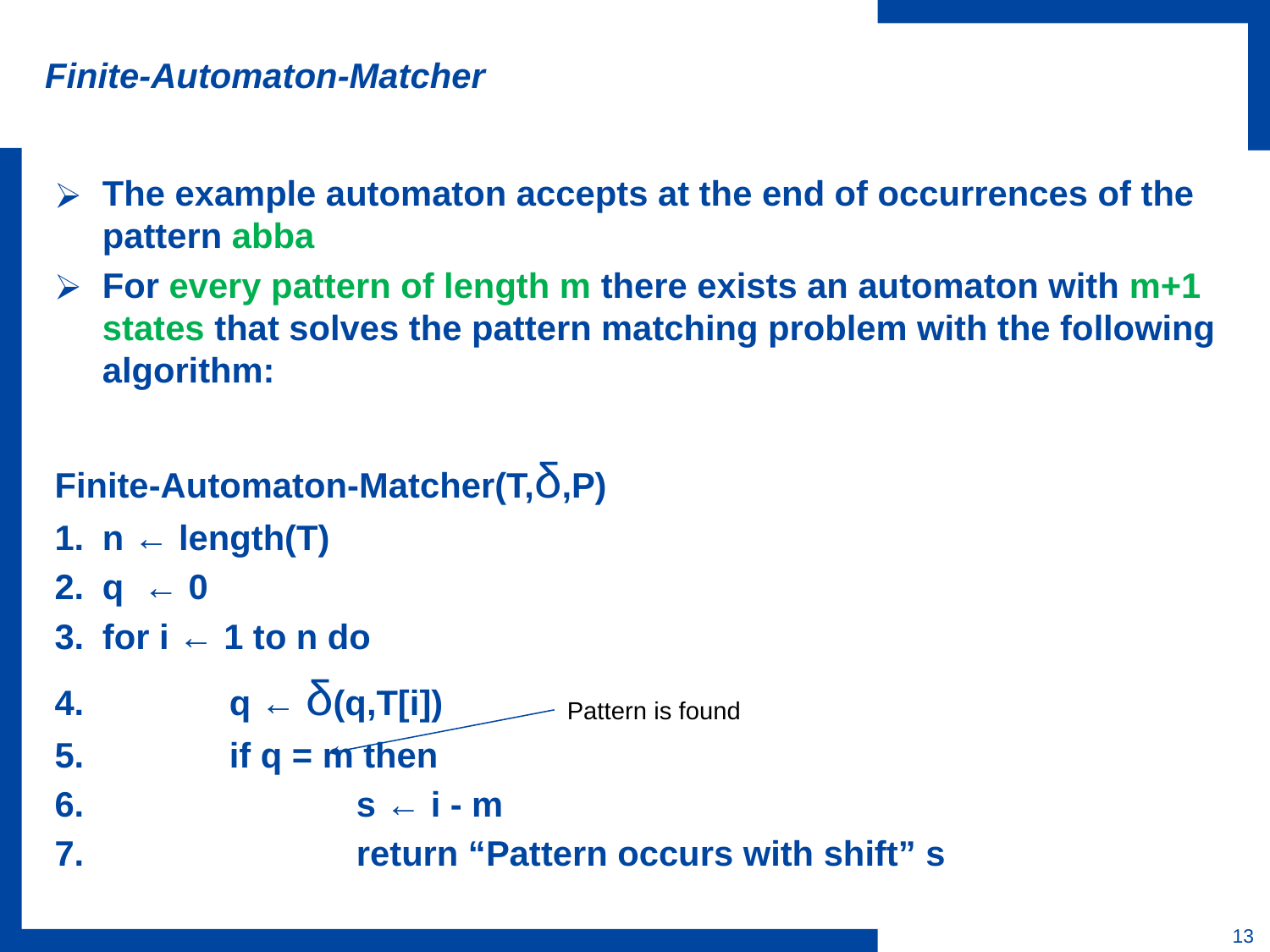

# Finite-Automaton-Matcher
The example automaton accepts at the end of occurrences of the pattern abba
For every pattern of length m there exists an automaton with m+1 states that solves the pattern matching problem with the following algorithm:

Finite-Automaton-Matcher(T,δ,P)
n ← length(T)
q  ← 0
for i ← 1 to n do
 	q ← δ(q,T[i])
 	if q = m then
 		s ← i - m
 		return “Pattern occurs with shift” s
Pattern is found